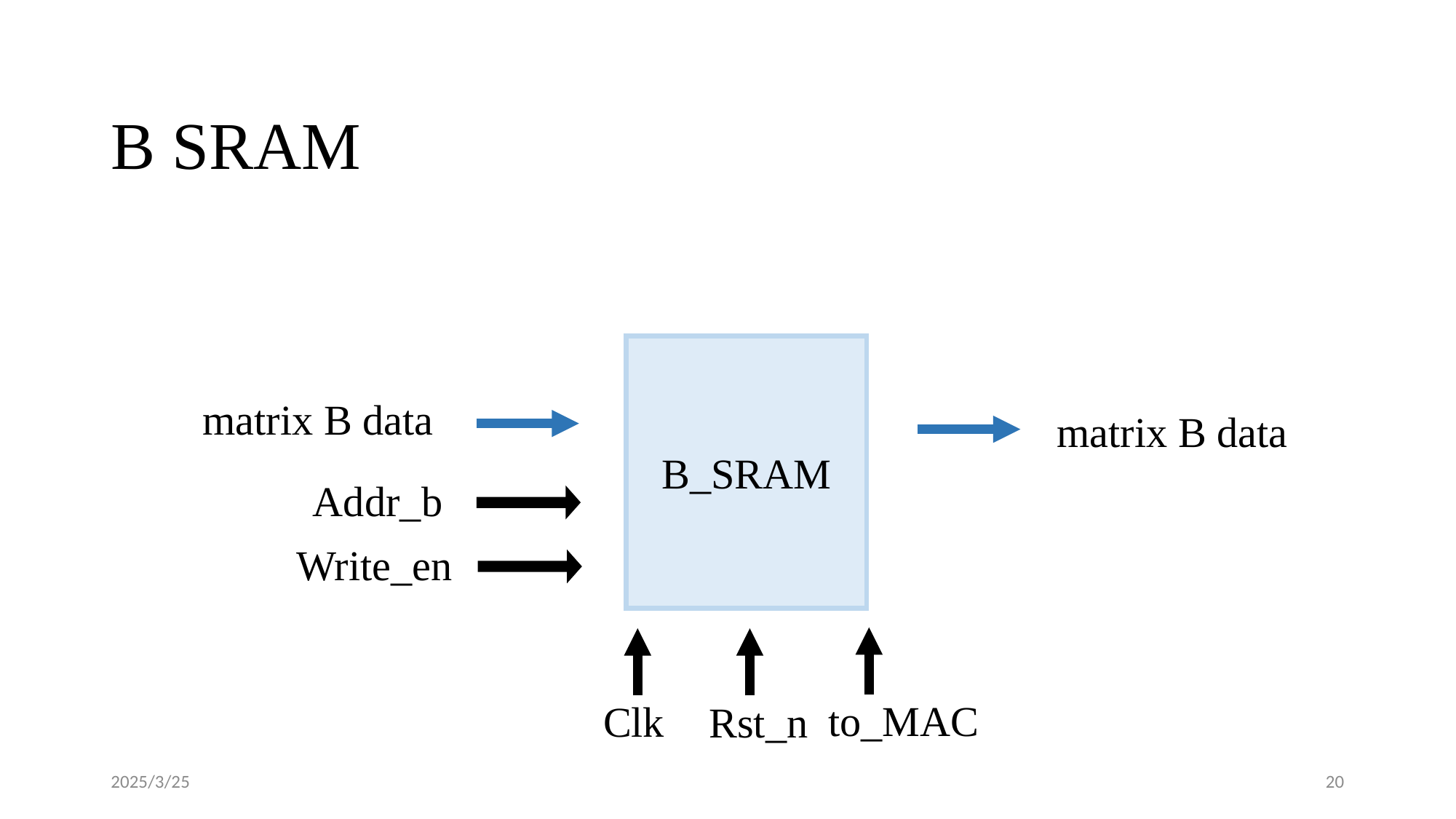

# B SRAM
B_SRAM
matrix B data
matrix B data
Addr_b

Write_en

to_MAC
Clk
Rst_n
2025/3/25
20